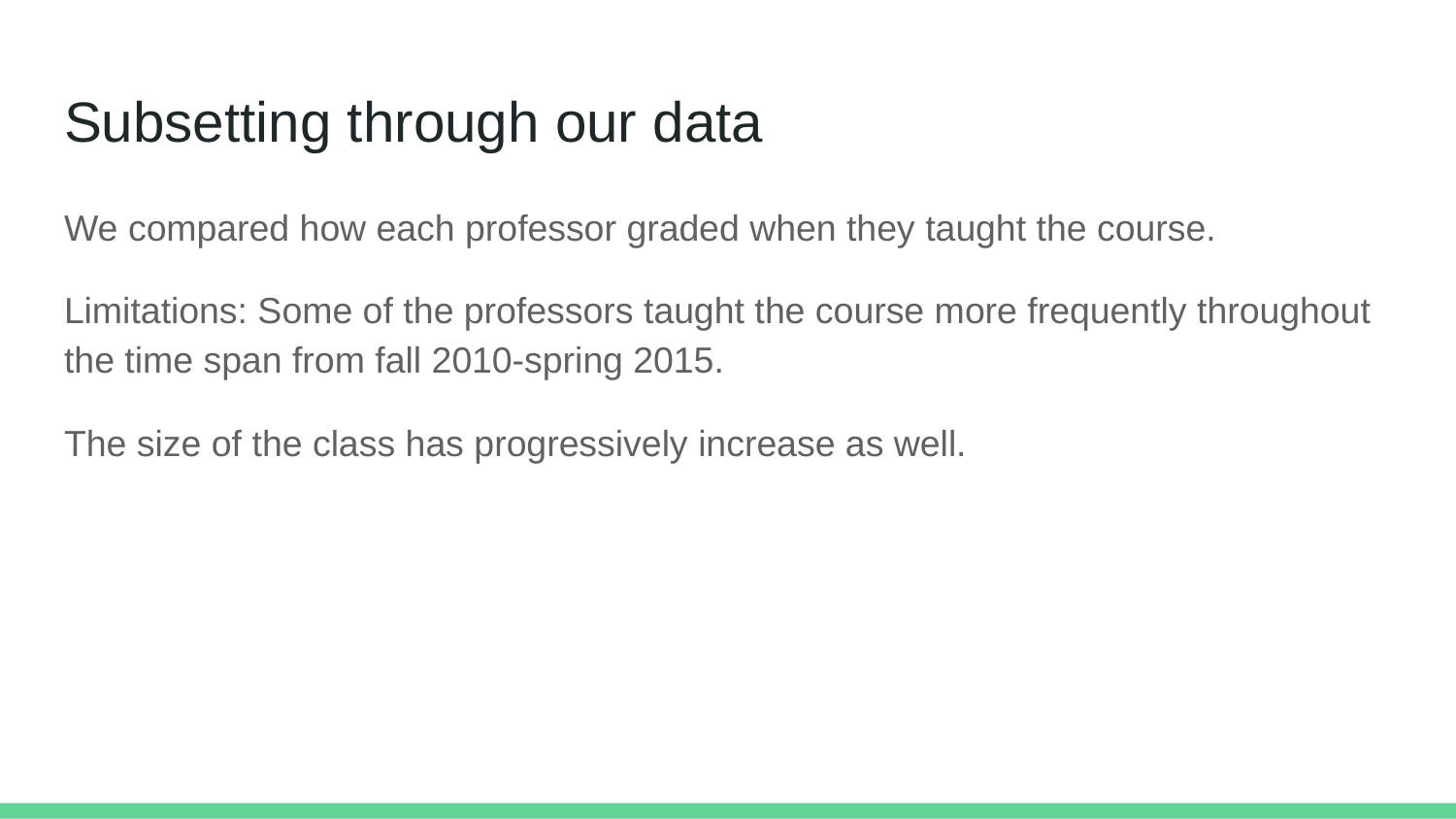

# Subsetting through our data
We compared how each professor graded when they taught the course.
Limitations: Some of the professors taught the course more frequently throughout the time span from fall 2010-spring 2015.
The size of the class has progressively increase as well.